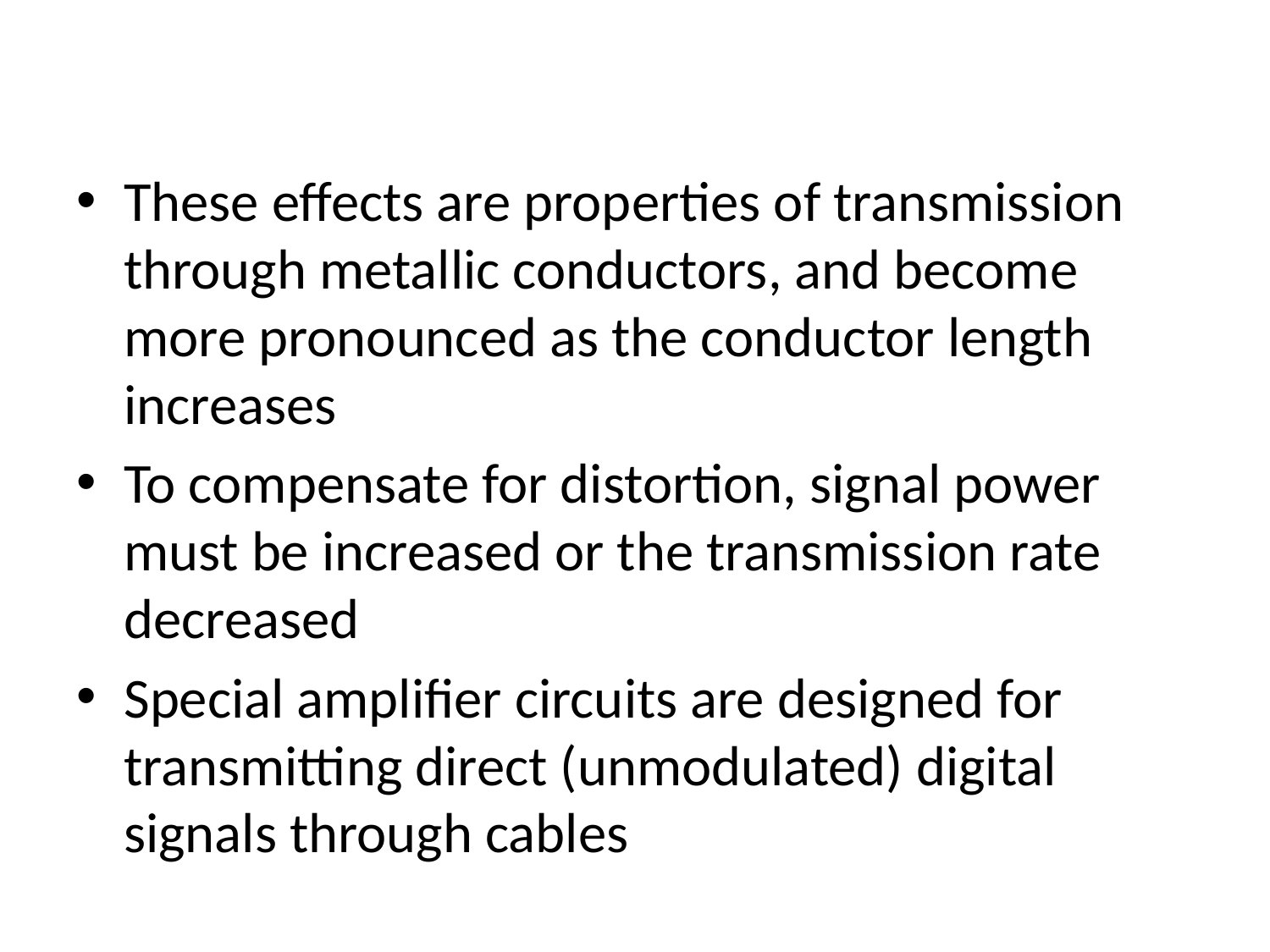

These effects are properties of transmission through metallic conductors, and become more pronounced as the conductor length increases
To compensate for distortion, signal power must be increased or the transmission rate decreased
Special amplifier circuits are designed for transmitting direct (unmodulated) digital signals through cables